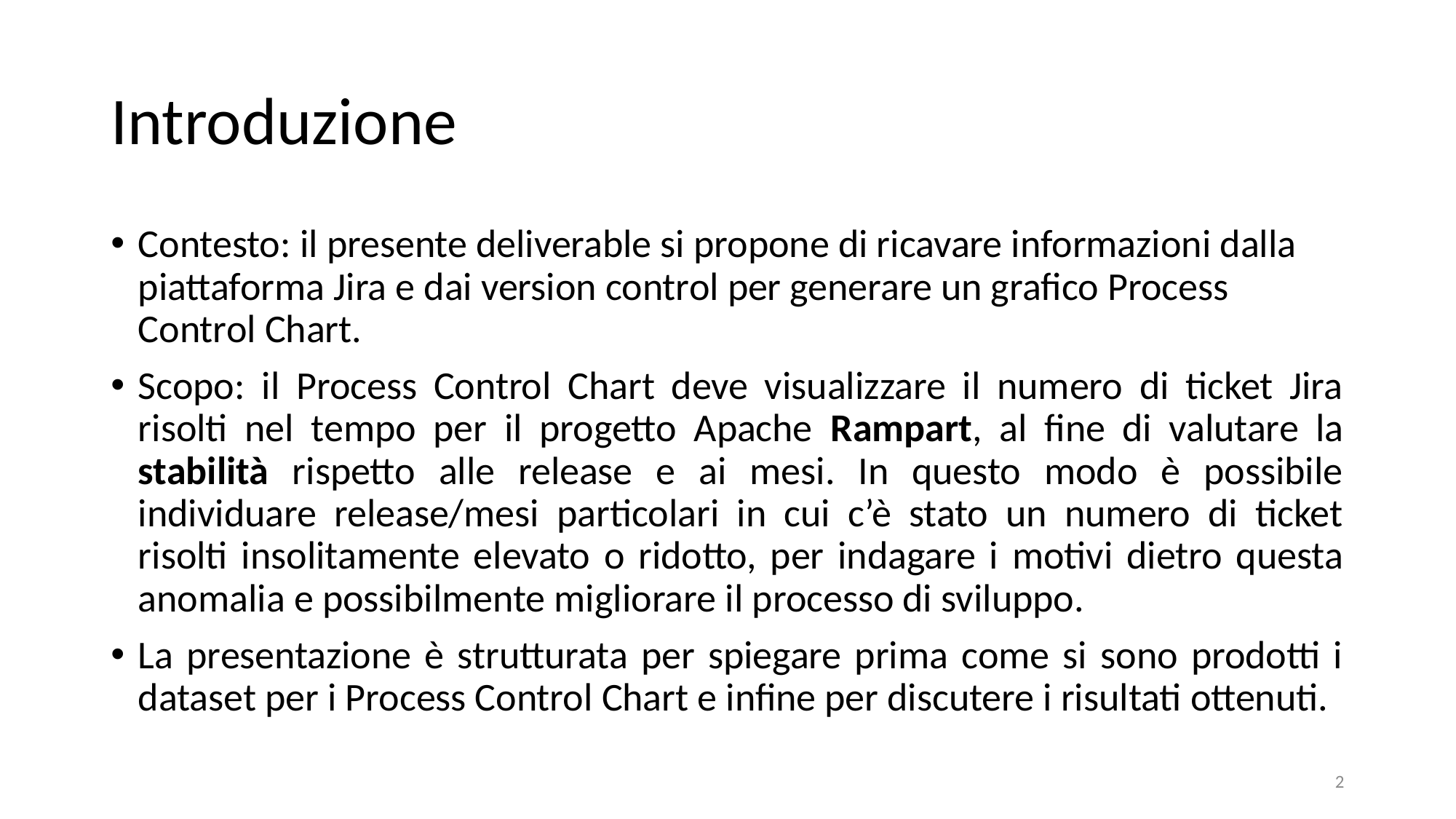

# Introduzione
Contesto: il presente deliverable si propone di ricavare informazioni dalla piattaforma Jira e dai version control per generare un grafico Process Control Chart.
Scopo: il Process Control Chart deve visualizzare il numero di ticket Jira risolti nel tempo per il progetto Apache Rampart, al fine di valutare la stabilità rispetto alle release e ai mesi. In questo modo è possibile individuare release/mesi particolari in cui c’è stato un numero di ticket risolti insolitamente elevato o ridotto, per indagare i motivi dietro questa anomalia e possibilmente migliorare il processo di sviluppo.
La presentazione è strutturata per spiegare prima come si sono prodotti i dataset per i Process Control Chart e infine per discutere i risultati ottenuti.

2